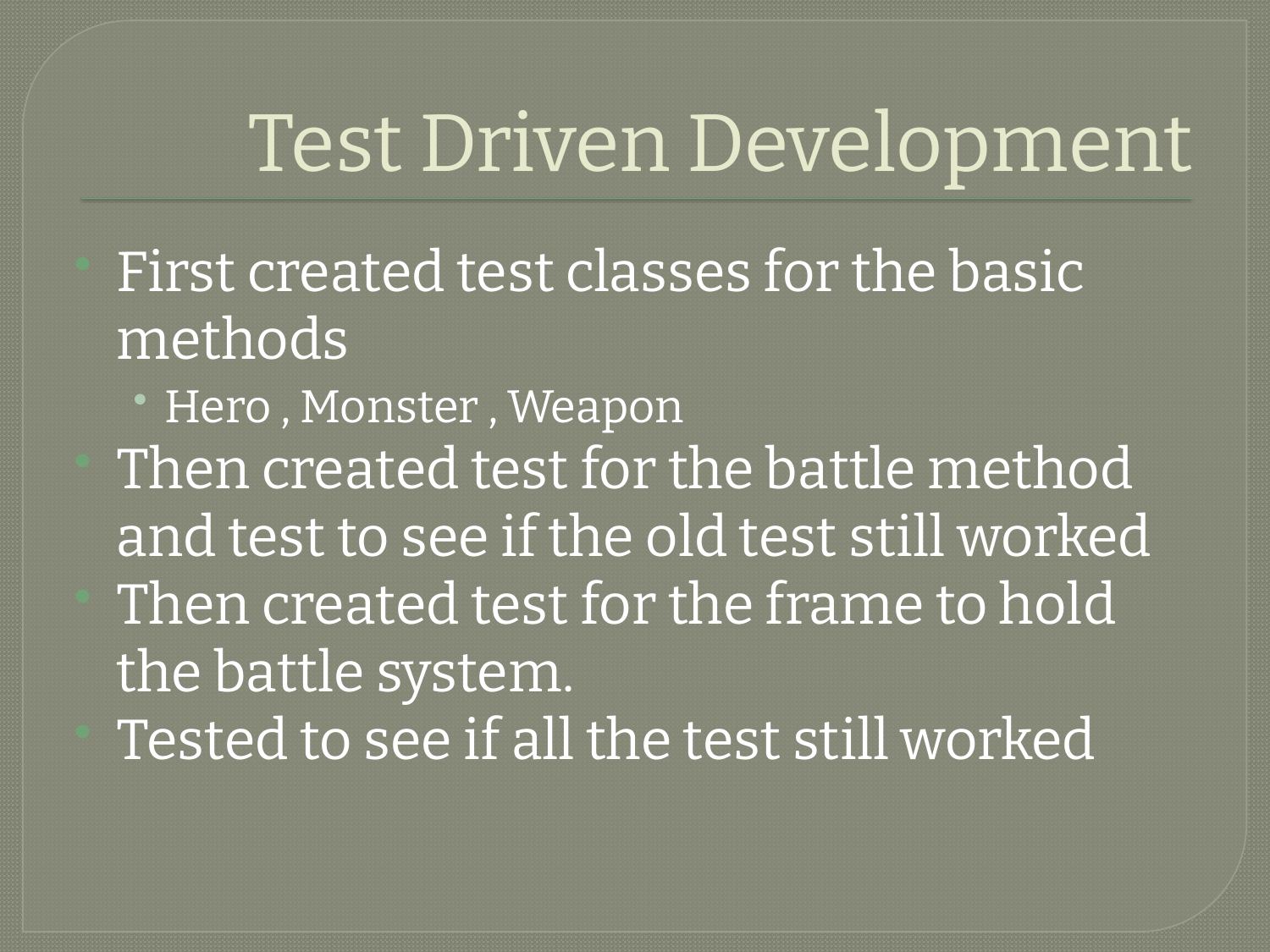

# Test Driven Development
First created test classes for the basic methods
Hero , Monster , Weapon
Then created test for the battle method and test to see if the old test still worked
Then created test for the frame to hold the battle system.
Tested to see if all the test still worked